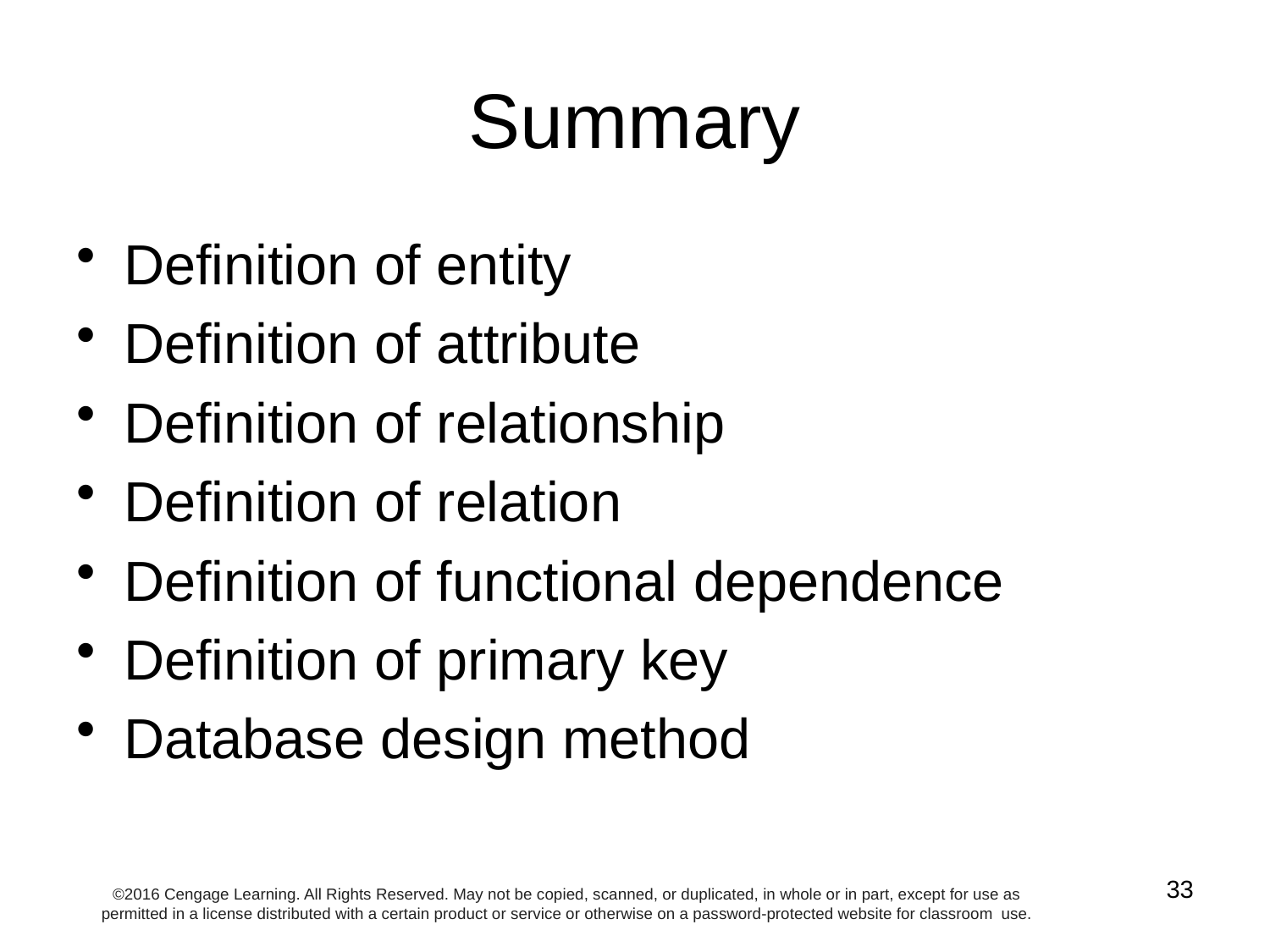

# Summary
Definition of entity
Definition of attribute
Definition of relationship
Definition of relation
Definition of functional dependence
Definition of primary key
Database design method
33
©2016 Cengage Learning. All Rights Reserved. May not be copied, scanned, or duplicated, in whole or in part, except for use as permitted in a license distributed with a certain product or service or otherwise on a password-protected website for classroom  use.